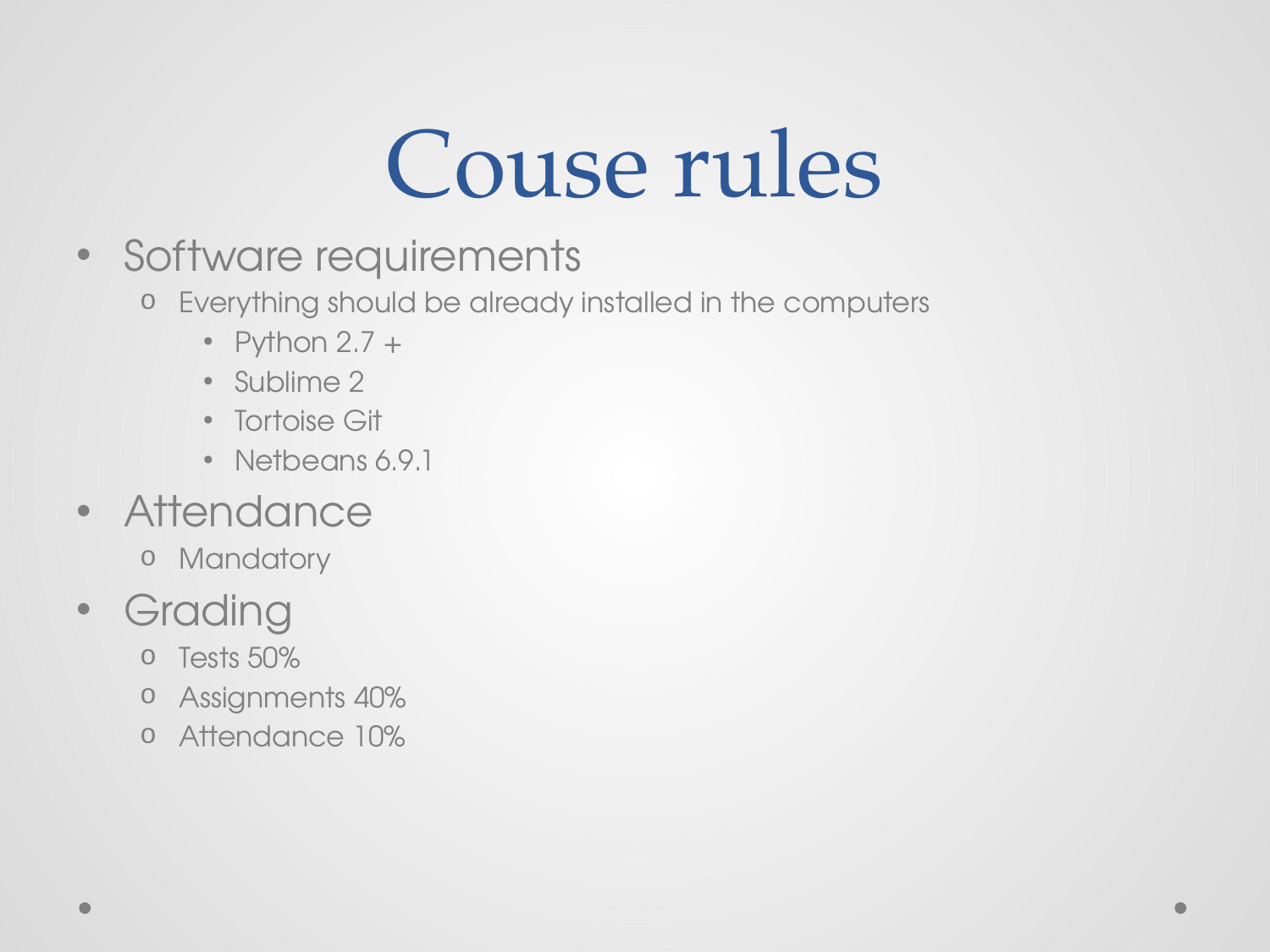

# Couse rules
Software requirements
Everything should be already installed in the computers
Python 2.7 +
Sublime 2
Tortoise Git
Netbeans 6.9.1
Attendance
Mandatory
Grading
Tests 50%
Assignments 40%
Attendance 10%